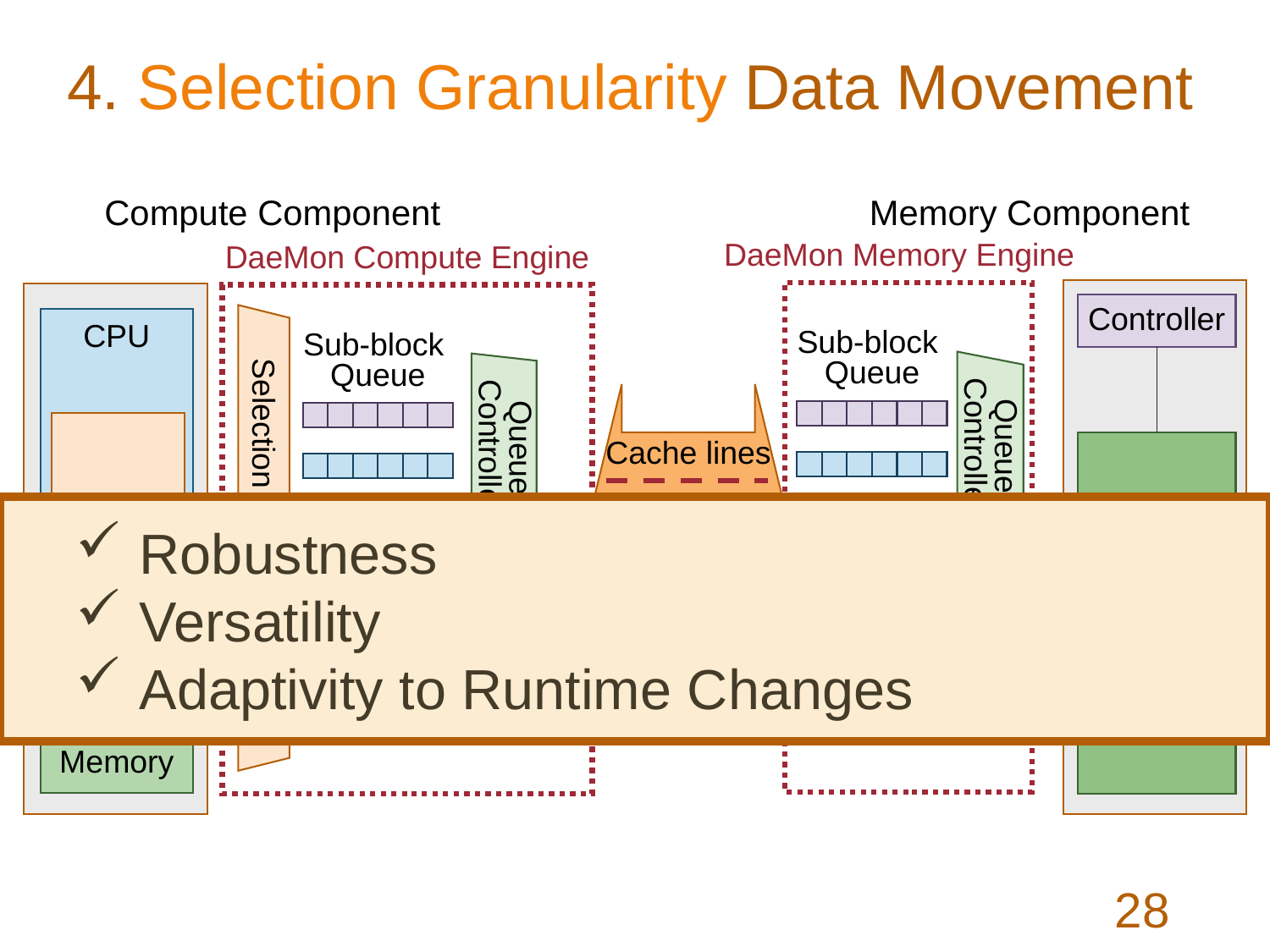

4. Selection Granularity Data Movement

Compute Component

CPU
Local
Memory
LLC
Memory Component

Controller
Remote
Memory
DaeMon Memory Engine

Sub-block
Queue

Page
Queue
Queue Controller
DaeMon Compute Engine

Sub-block
Queue

Page
Queue
Queue Controller
Selection Granularity Unit
Inflight Sub-block and Page Buffers

Cache lines
Pages
Robustness
Versatility
Adaptivity to Runtime Changes
(De) Compr. Unit
(De) Compr. Unit
28